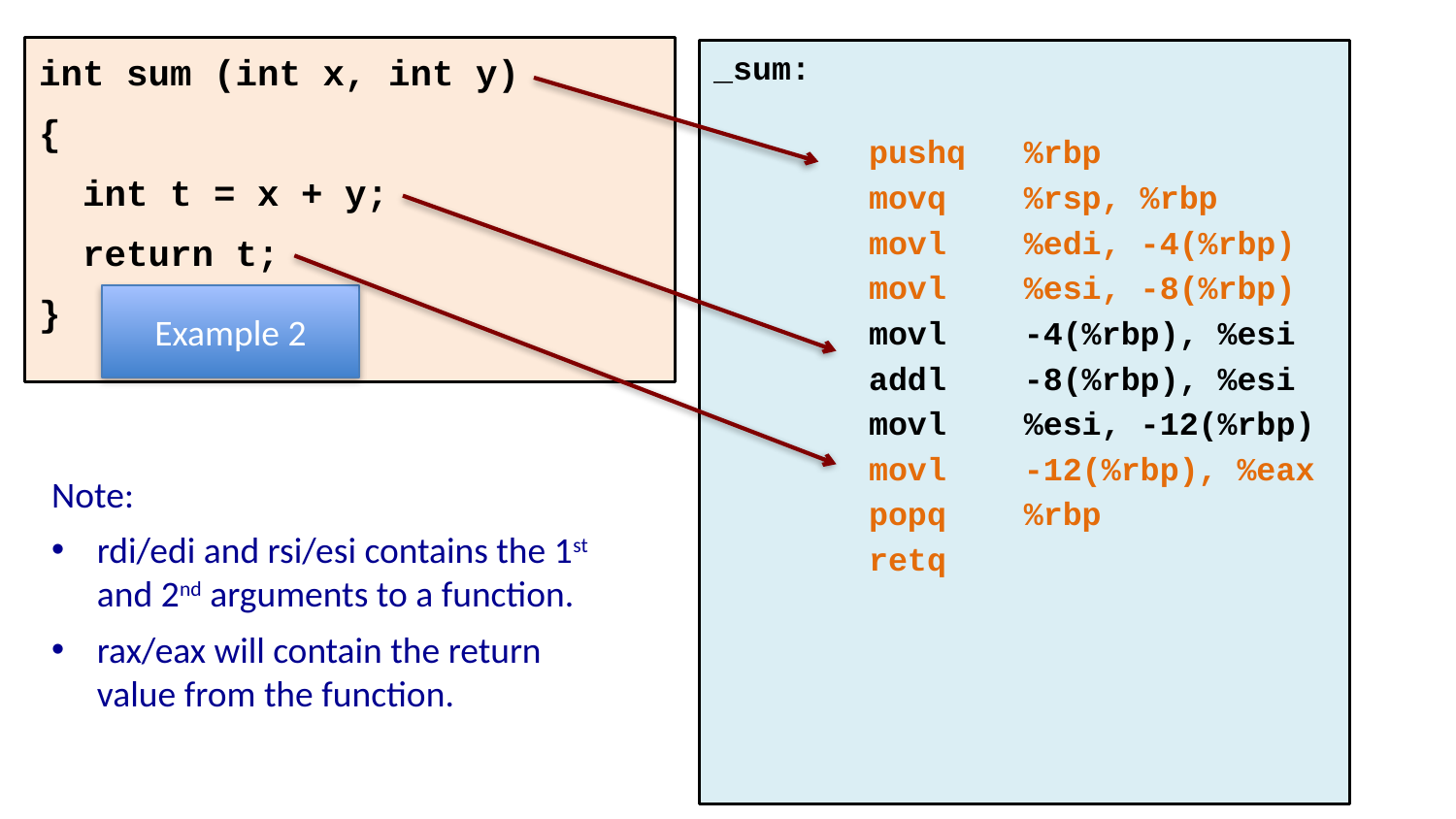

int sum (int x, int y)
{
  int t = x + y;
  return t;
}
_sum:
        pushq   %rbp
        movq    %rsp, %rbp
        movl    %edi, -4(%rbp)
        movl    %esi, -8(%rbp)
        movl    -4(%rbp), %esi
        addl    -8(%rbp), %esi
        movl    %esi, -12(%rbp)
        movl    -12(%rbp), %eax
        popq    %rbp
        retq
Example 2
Note:
rdi/edi and rsi/esi contains the 1st and 2nd arguments to a function.
rax/eax will contain the return value from the function.